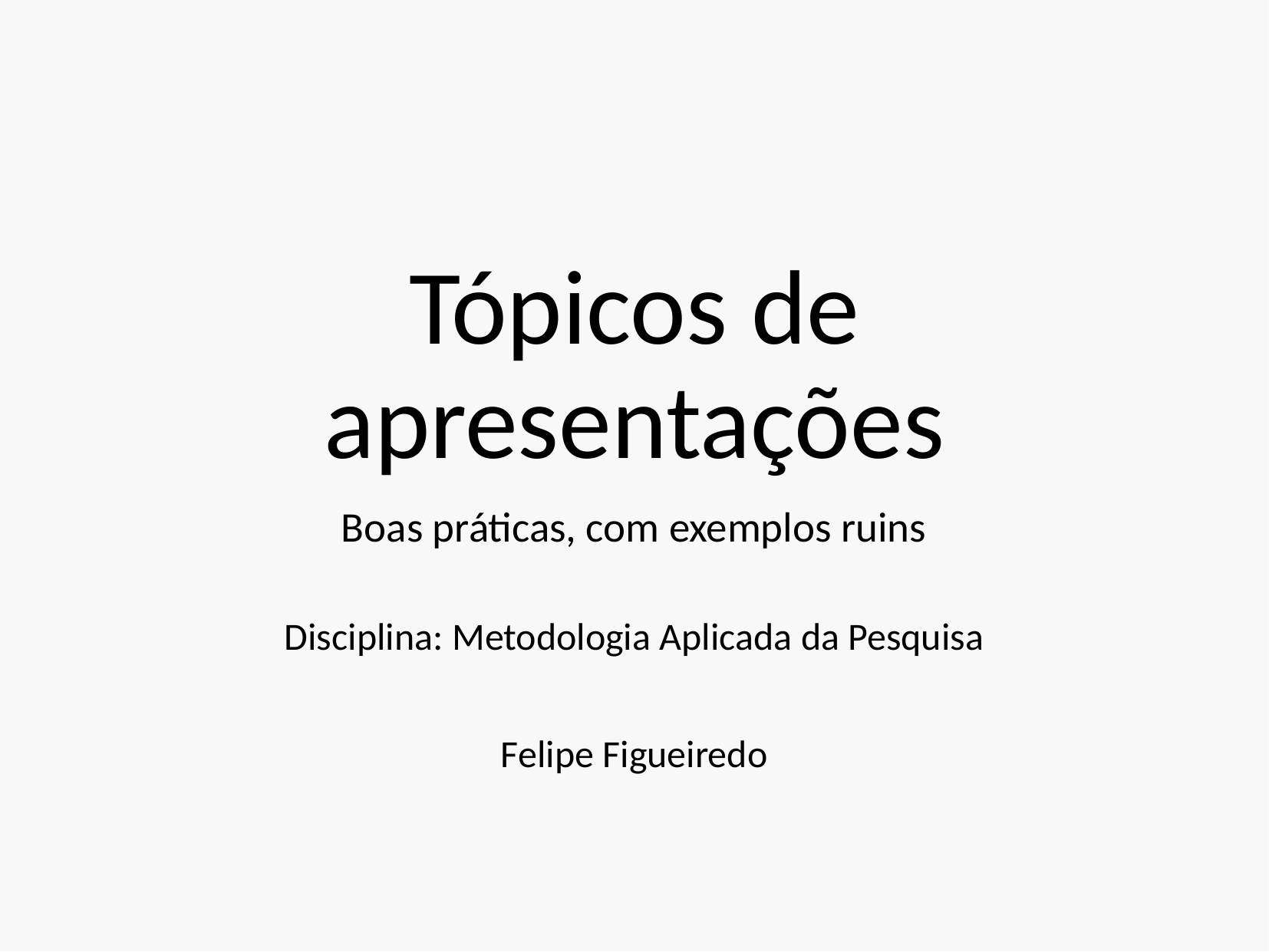

# Tópicos de apresentações
Boas práticas, com exemplos ruins
Disciplina: Metodologia Aplicada da Pesquisa

Felipe Figueiredo